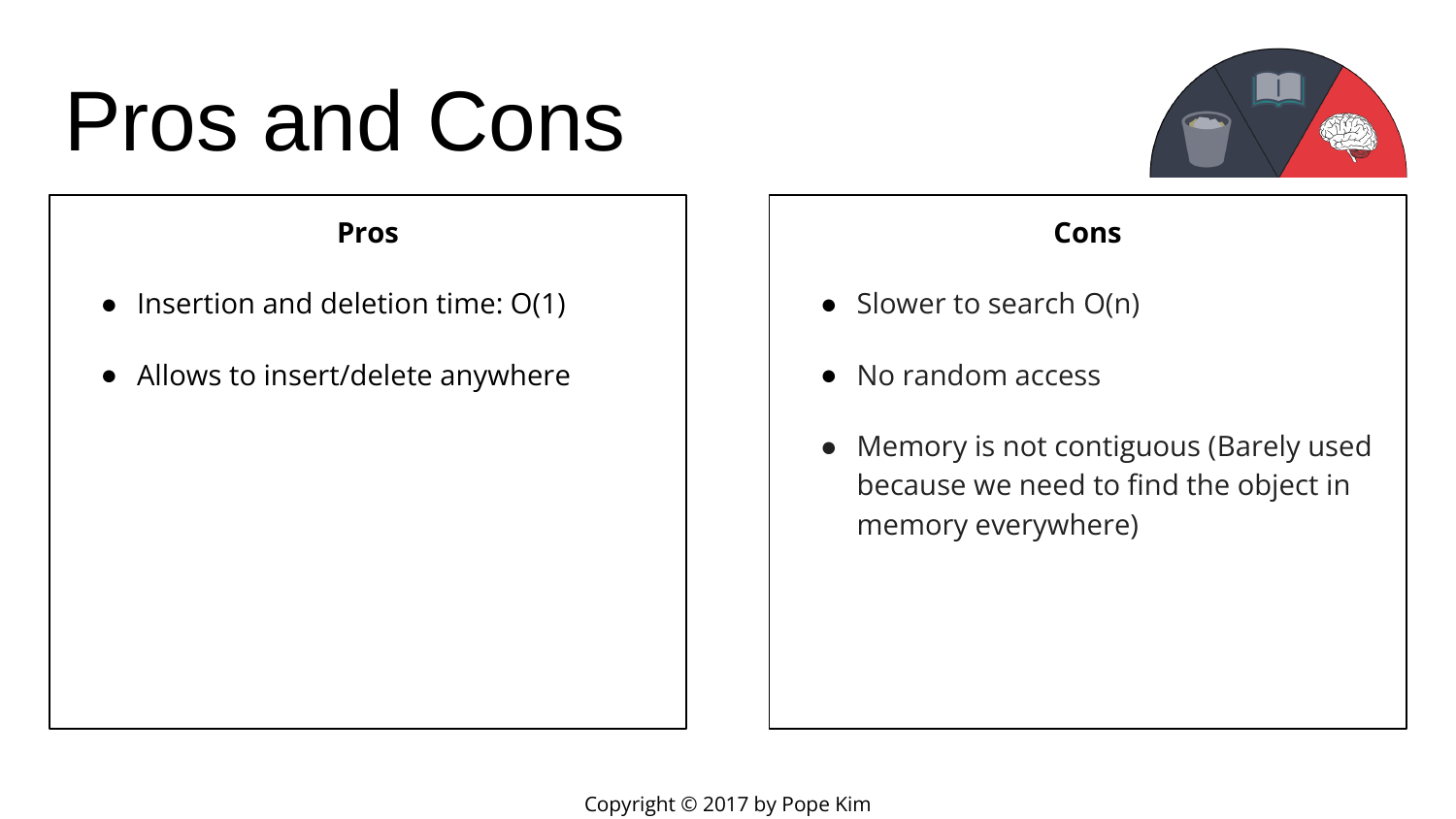

# Pros and Cons
Pros
Insertion and deletion time: O(1)
Allows to insert/delete anywhere
Cons
Slower to search O(n)
No random access
Memory is not contiguous (Barely used because we need to find the object in memory everywhere)